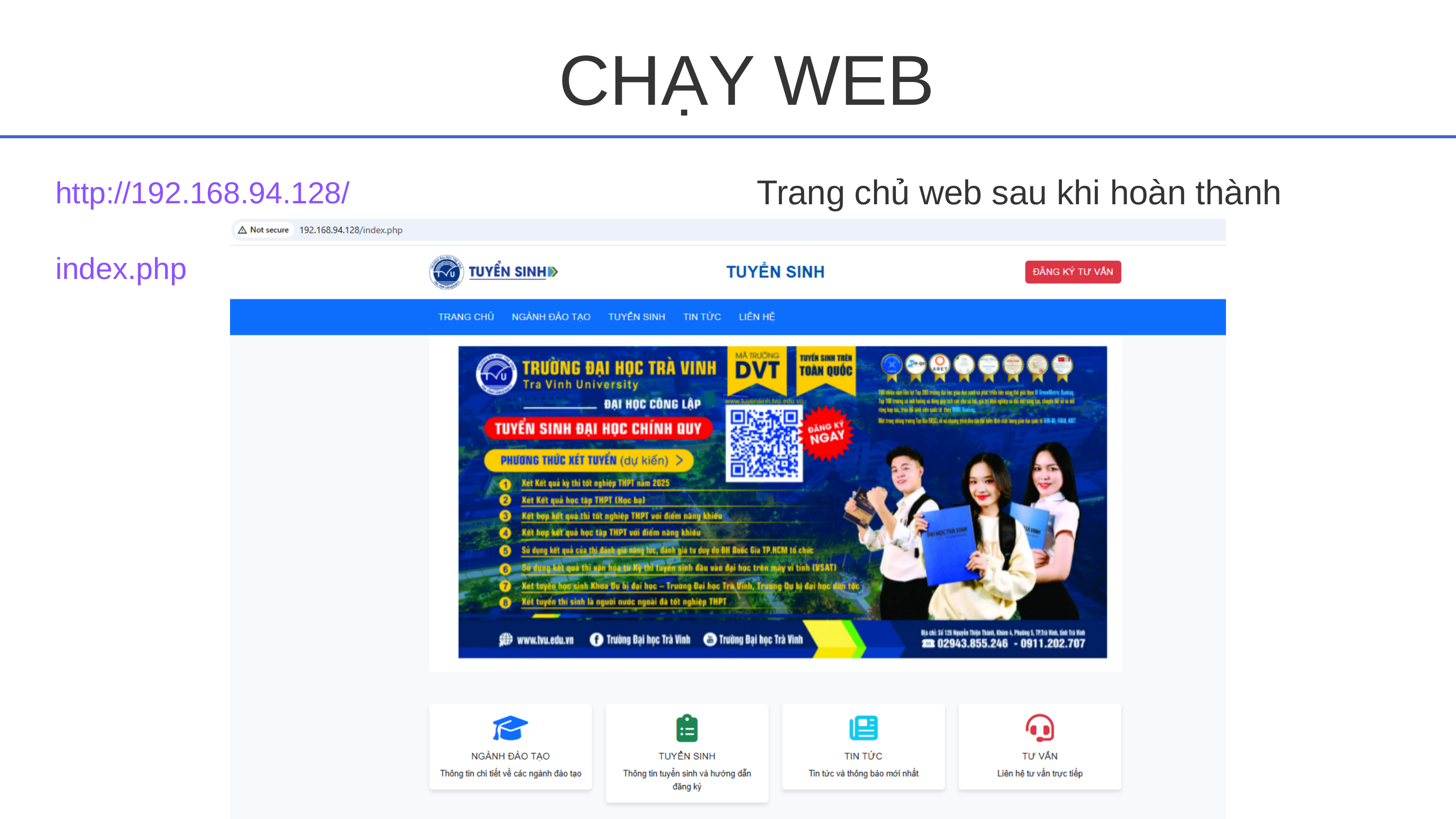

CHẠY WEB
http://192.168.94.128/index.php

Trang chủ web sau khi hoàn thành